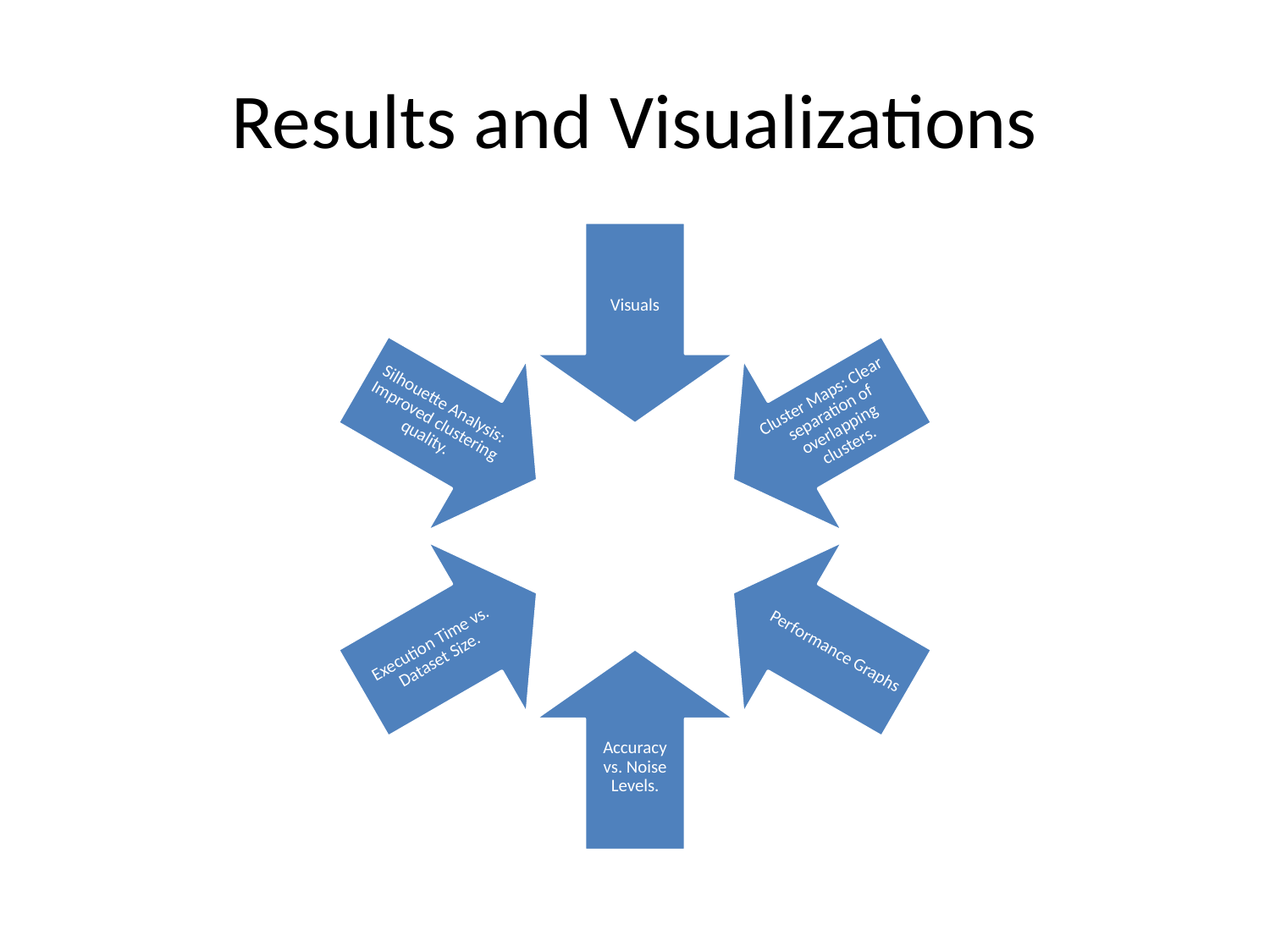

# Results and Visualizations
Visuals
Cluster Maps: Clear separation of overlapping clusters.
Performance Graphs
Accuracy vs. Noise Levels.
Execution Time vs. Dataset Size.
Silhouette Analysis: Improved clustering quality.